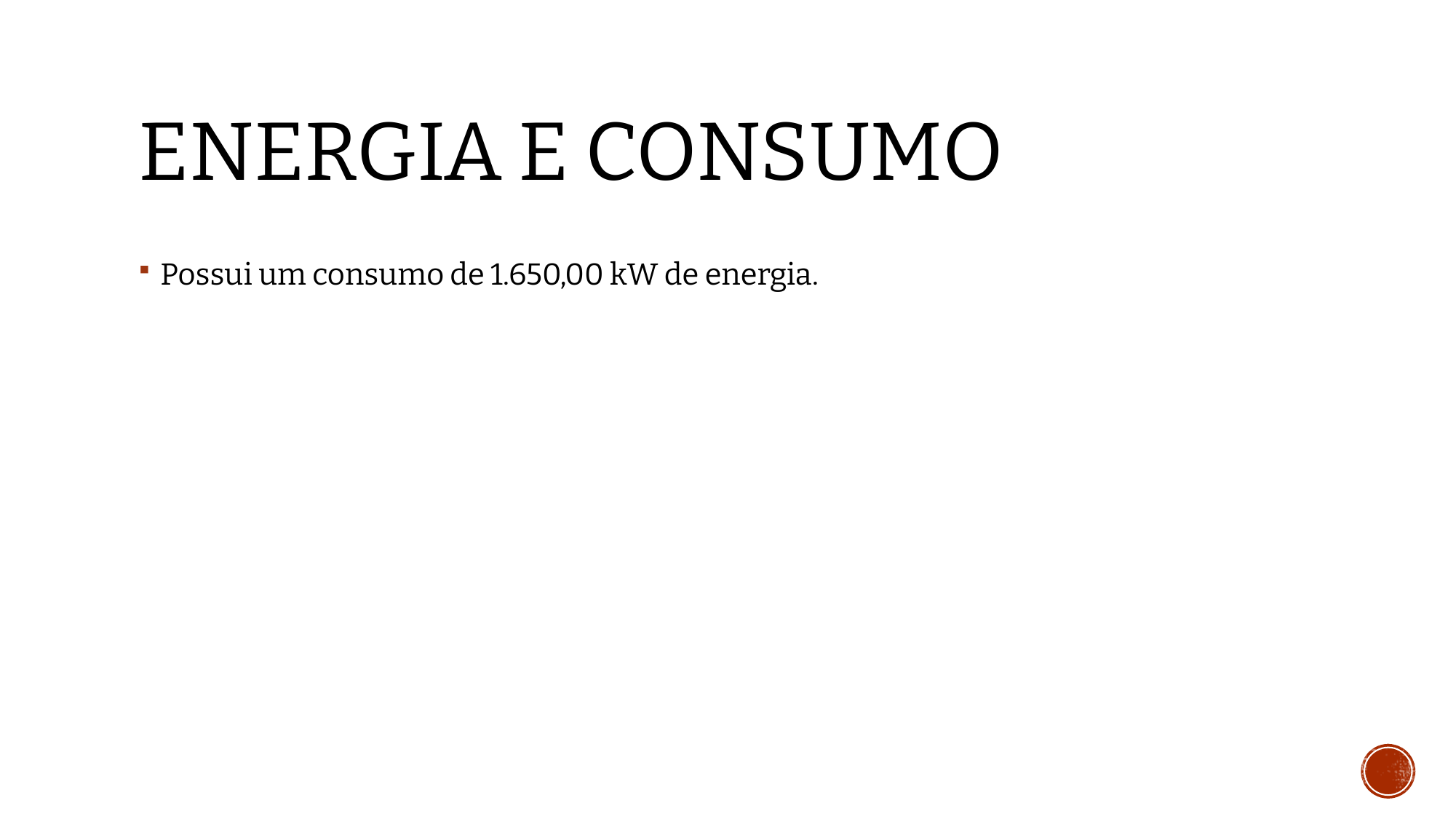

# Energia e consumo
Possui um consumo de 1.650,00 kW de energia.